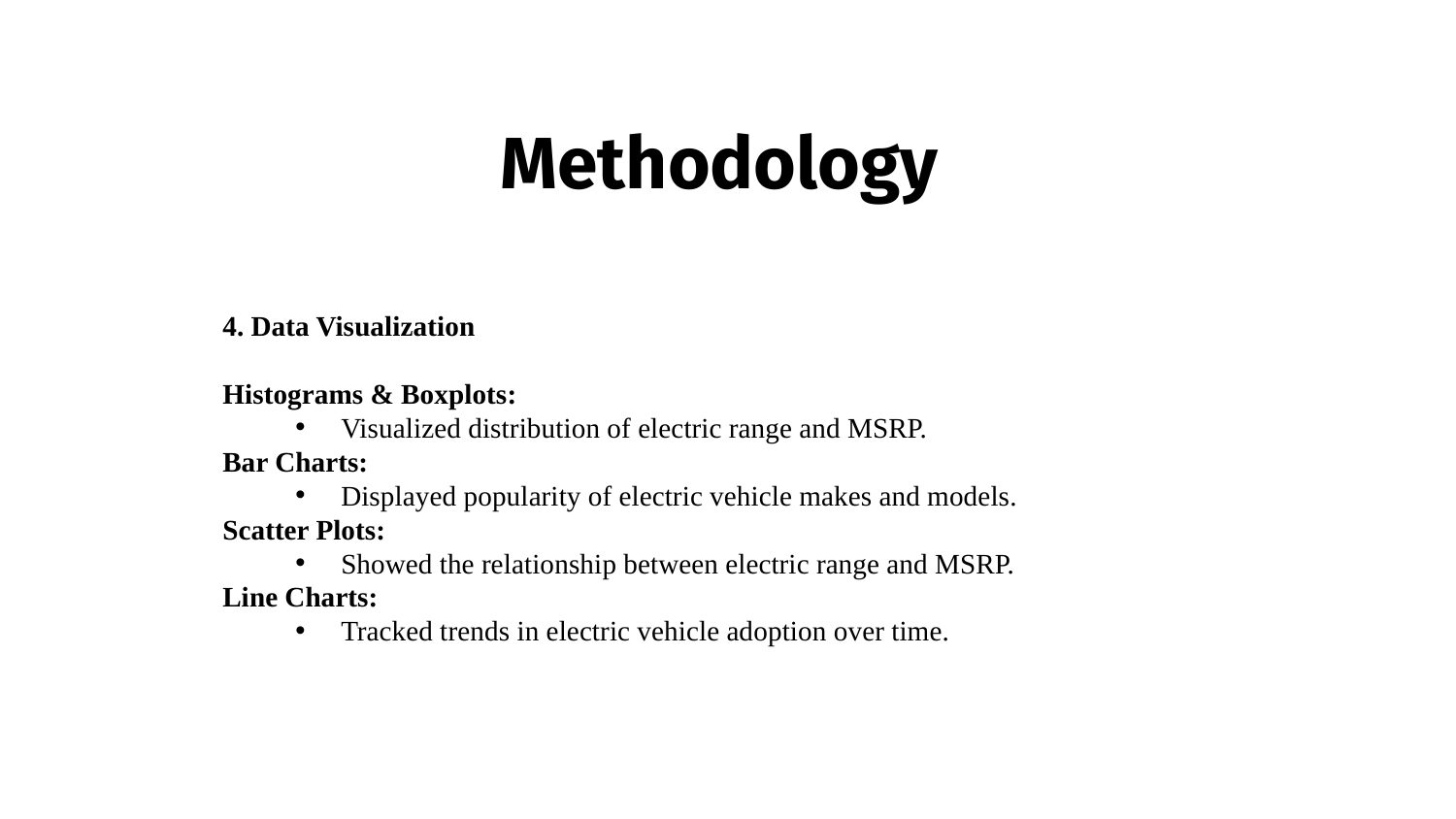

# Methodology
4. Data Visualization

Histograms & Boxplots:
Visualized distribution of electric range and MSRP.
Bar Charts:
Displayed popularity of electric vehicle makes and models.
Scatter Plots:
Showed the relationship between electric range and MSRP.
Line Charts:
Tracked trends in electric vehicle adoption over time.